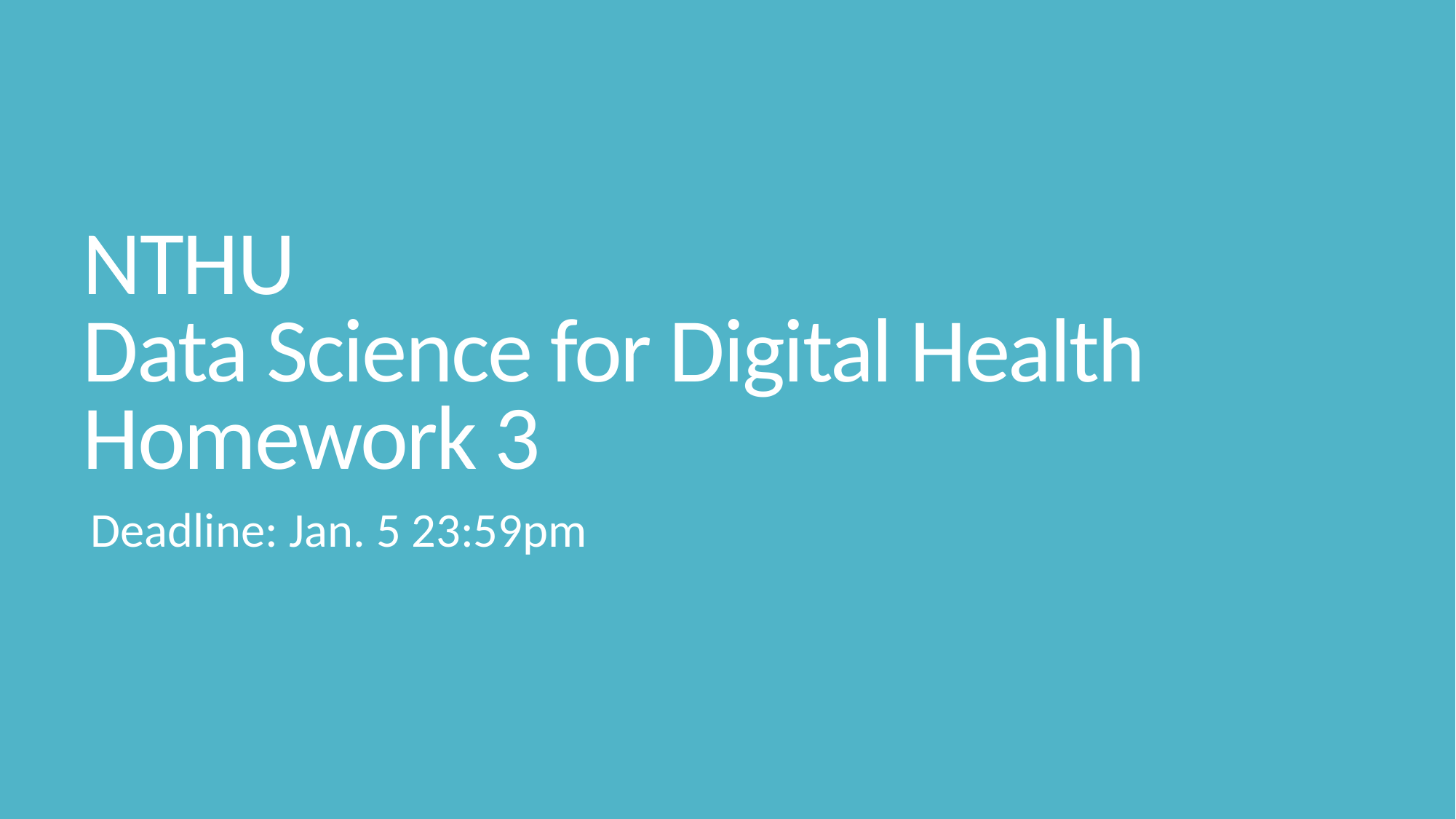

# NTHU Data Science for Digital Health Homework 3
Deadline: Jan. 5 23:59pm